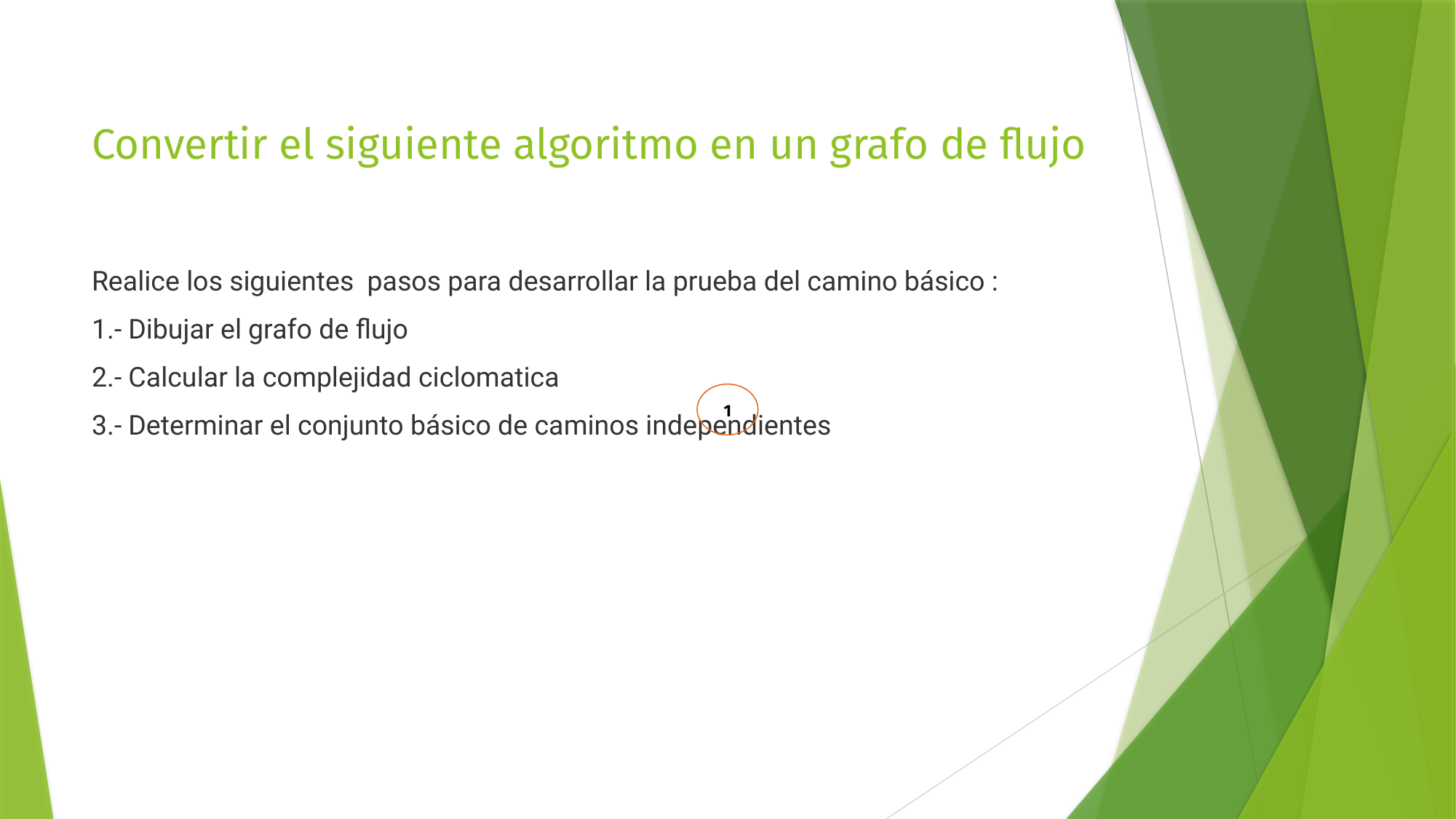

# Convertir el siguiente algoritmo en un grafo de flujo
Realice los siguientes  pasos para desarrollar la prueba del camino básico :
1.- Dibujar el grafo de flujo
2.- Calcular la complejidad ciclomatica
3.- Determinar el conjunto básico de caminos independientes

1